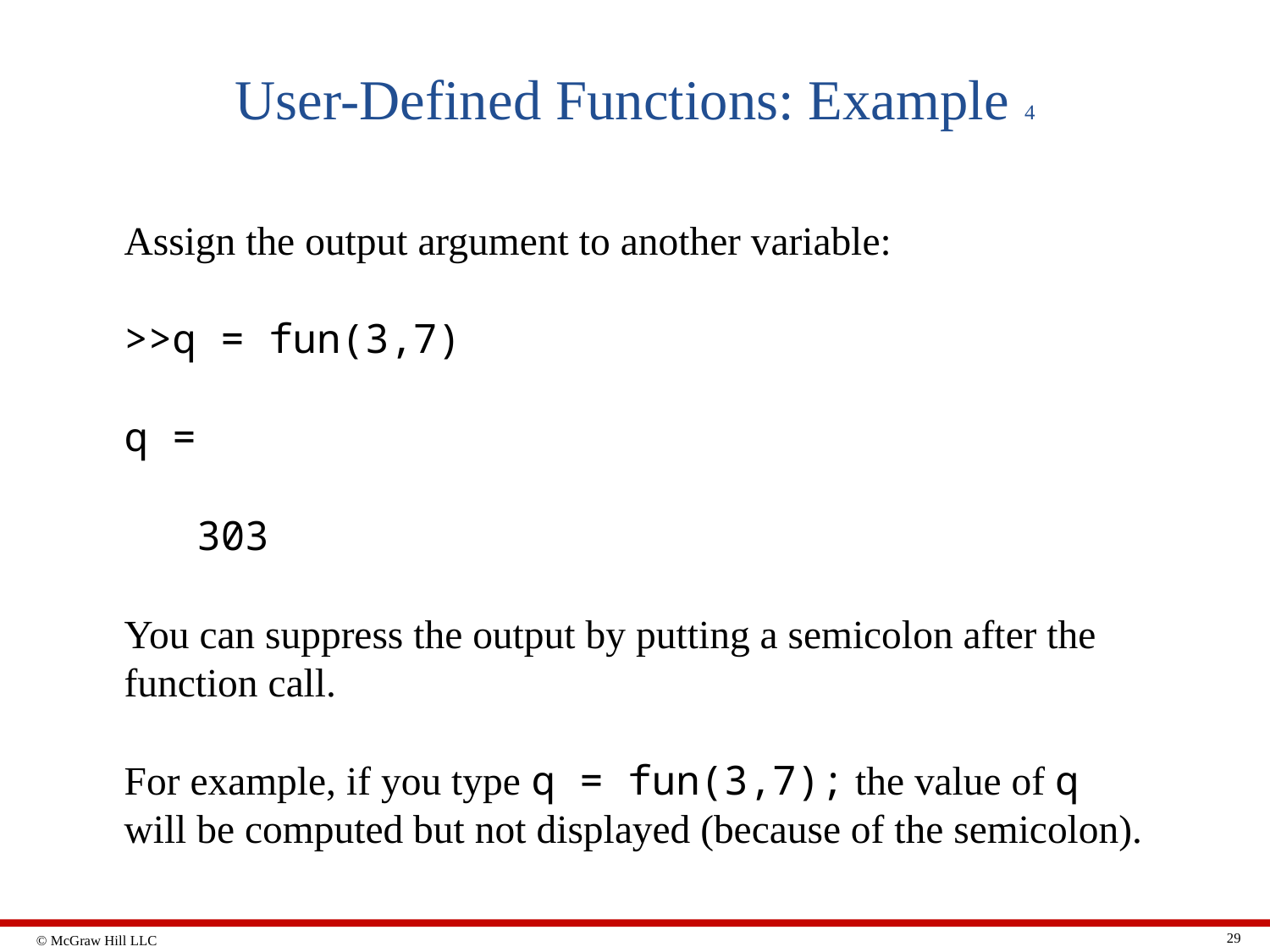

# User-Defined Functions: Example 4
Assign the output argument to another variable:
>>q = fun(3,7)
q =
   303
You can suppress the output by putting a semicolon after the function call.
For example, if you type q = fun(3,7); the value of q will be computed but not displayed (because of the semicolon).
29